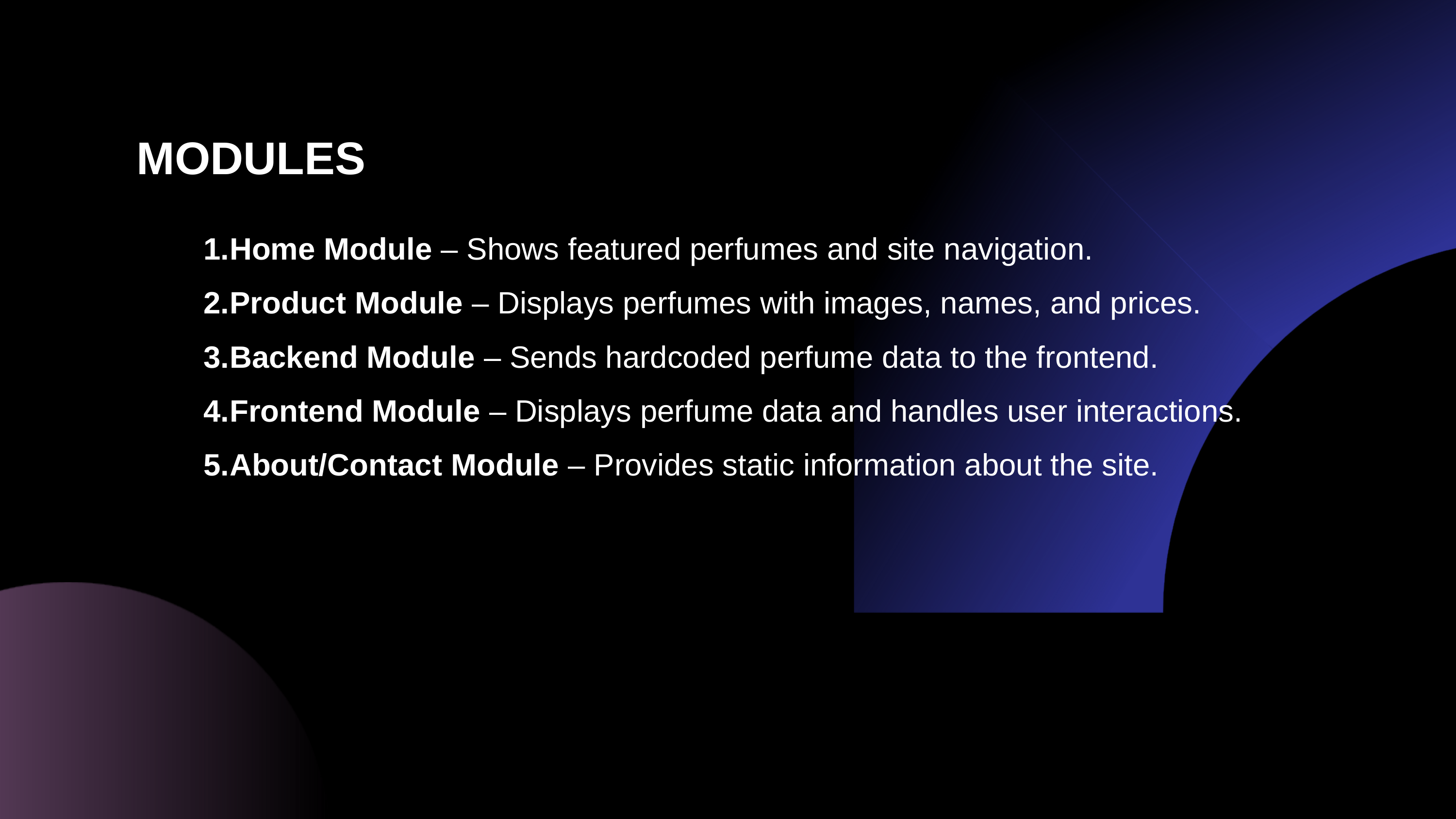

MODULES
Home Module – Shows featured perfumes and site navigation.
Product Module – Displays perfumes with images, names, and prices.
Backend Module – Sends hardcoded perfume data to the frontend.
Frontend Module – Displays perfume data and handles user interactions.
About/Contact Module – Provides static information about the site.